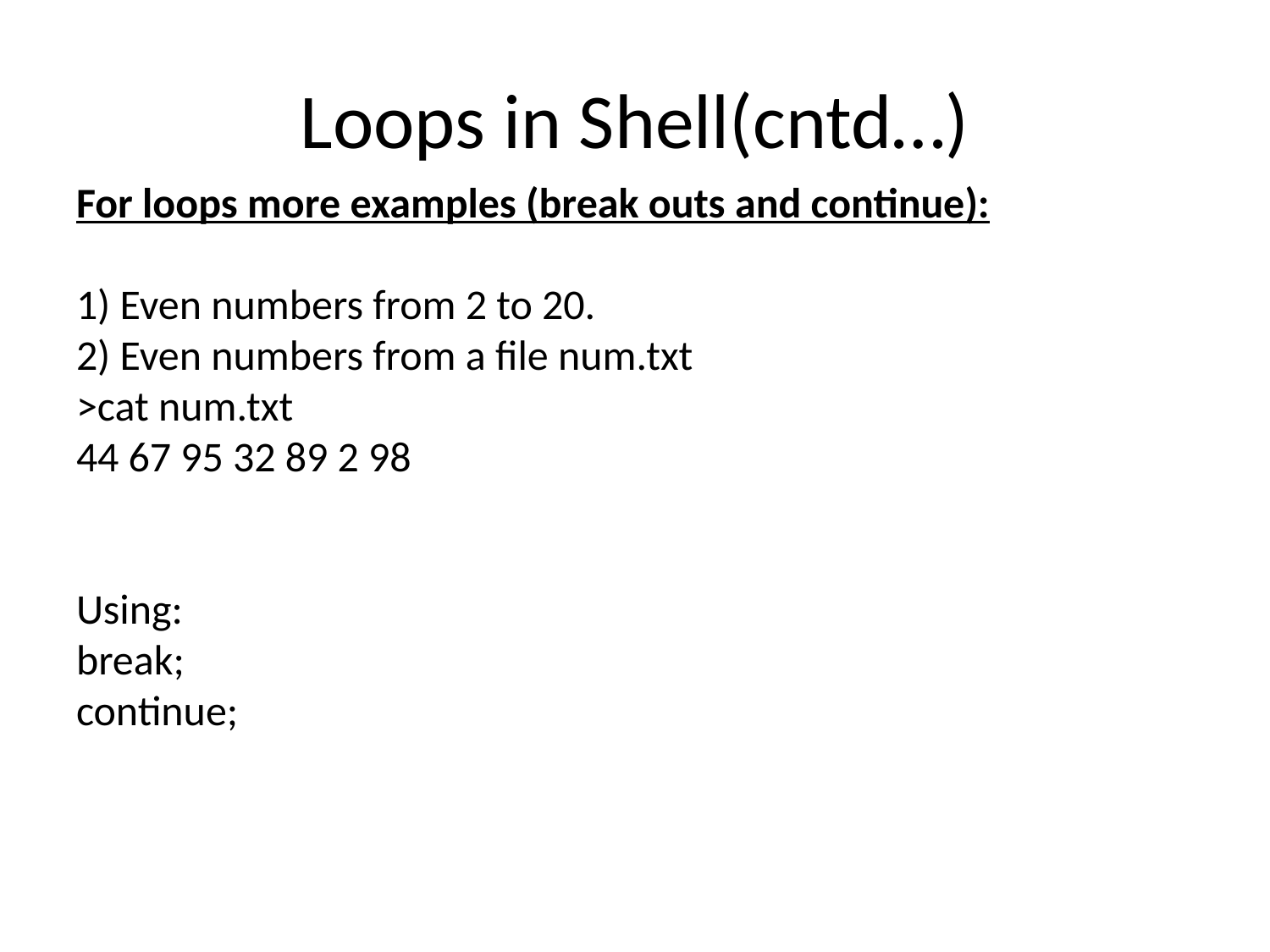

# Loops in Shell(cntd…)
For loops more examples (break outs and continue):

1) Even numbers from 2 to 20.
2) Even numbers from a file num.txt
>cat num.txt
44 67 95 32 89 2 98

Using:
break;
continue;